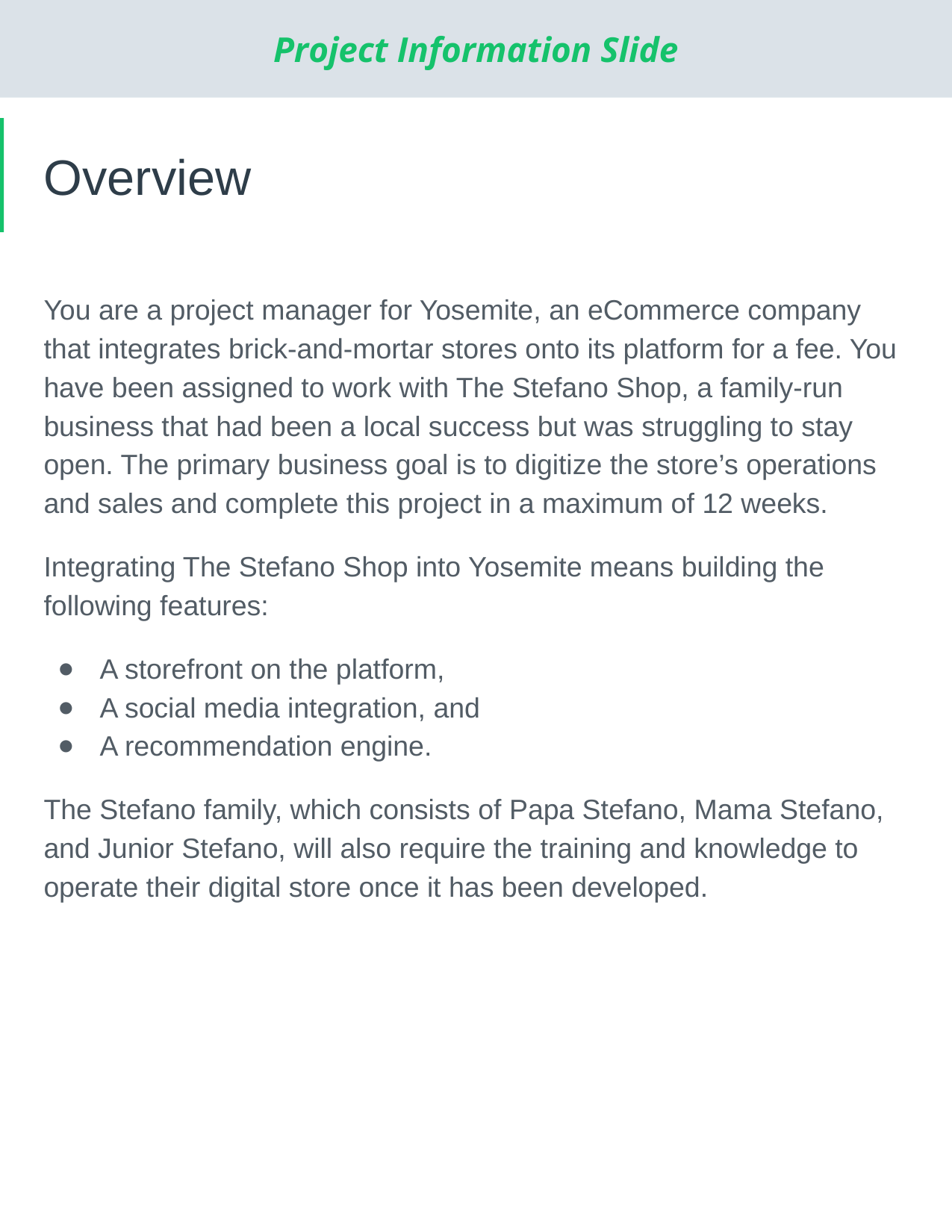

# Overview
You are a project manager for Yosemite, an eCommerce company that integrates brick-and-mortar stores onto its platform for a fee. You have been assigned to work with The Stefano Shop, a family-run business that had been a local success but was struggling to stay open. The primary business goal is to digitize the store’s operations and sales and complete this project in a maximum of 12 weeks.
Integrating The Stefano Shop into Yosemite means building the following features:
A storefront on the platform,
A social media integration, and
A recommendation engine.
The Stefano family, which consists of Papa Stefano, Mama Stefano, and Junior Stefano, will also require the training and knowledge to operate their digital store once it has been developed.